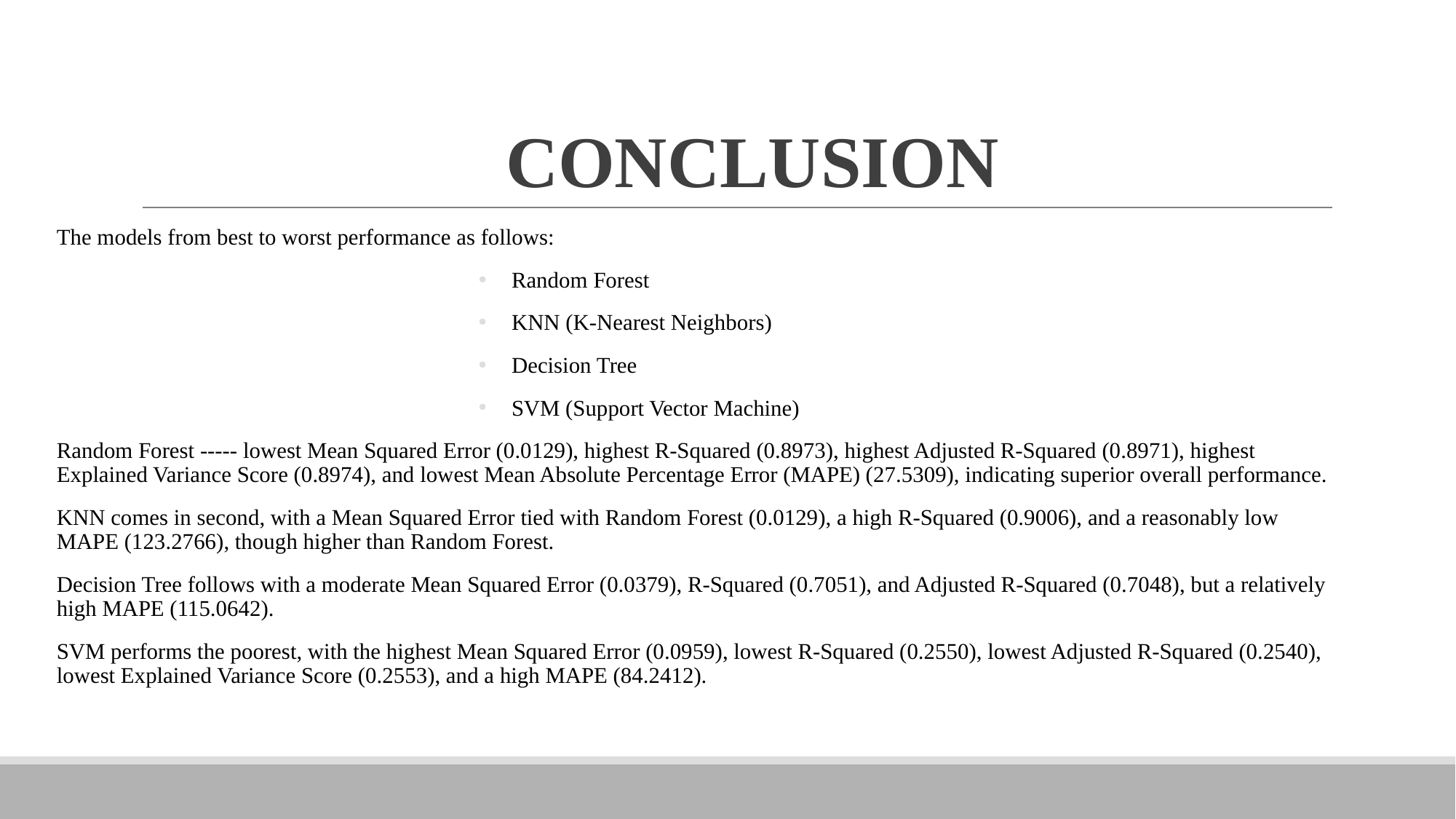

# CONCLUSION
The models from best to worst performance as follows:
Random Forest
KNN (K-Nearest Neighbors)
Decision Tree
SVM (Support Vector Machine)
Random Forest ----- lowest Mean Squared Error (0.0129), highest R-Squared (0.8973), highest Adjusted R-Squared (0.8971), highest Explained Variance Score (0.8974), and lowest Mean Absolute Percentage Error (MAPE) (27.5309), indicating superior overall performance.
KNN comes in second, with a Mean Squared Error tied with Random Forest (0.0129), a high R-Squared (0.9006), and a reasonably low MAPE (123.2766), though higher than Random Forest.
Decision Tree follows with a moderate Mean Squared Error (0.0379), R-Squared (0.7051), and Adjusted R-Squared (0.7048), but a relatively high MAPE (115.0642).
SVM performs the poorest, with the highest Mean Squared Error (0.0959), lowest R-Squared (0.2550), lowest Adjusted R-Squared (0.2540), lowest Explained Variance Score (0.2553), and a high MAPE (84.2412).